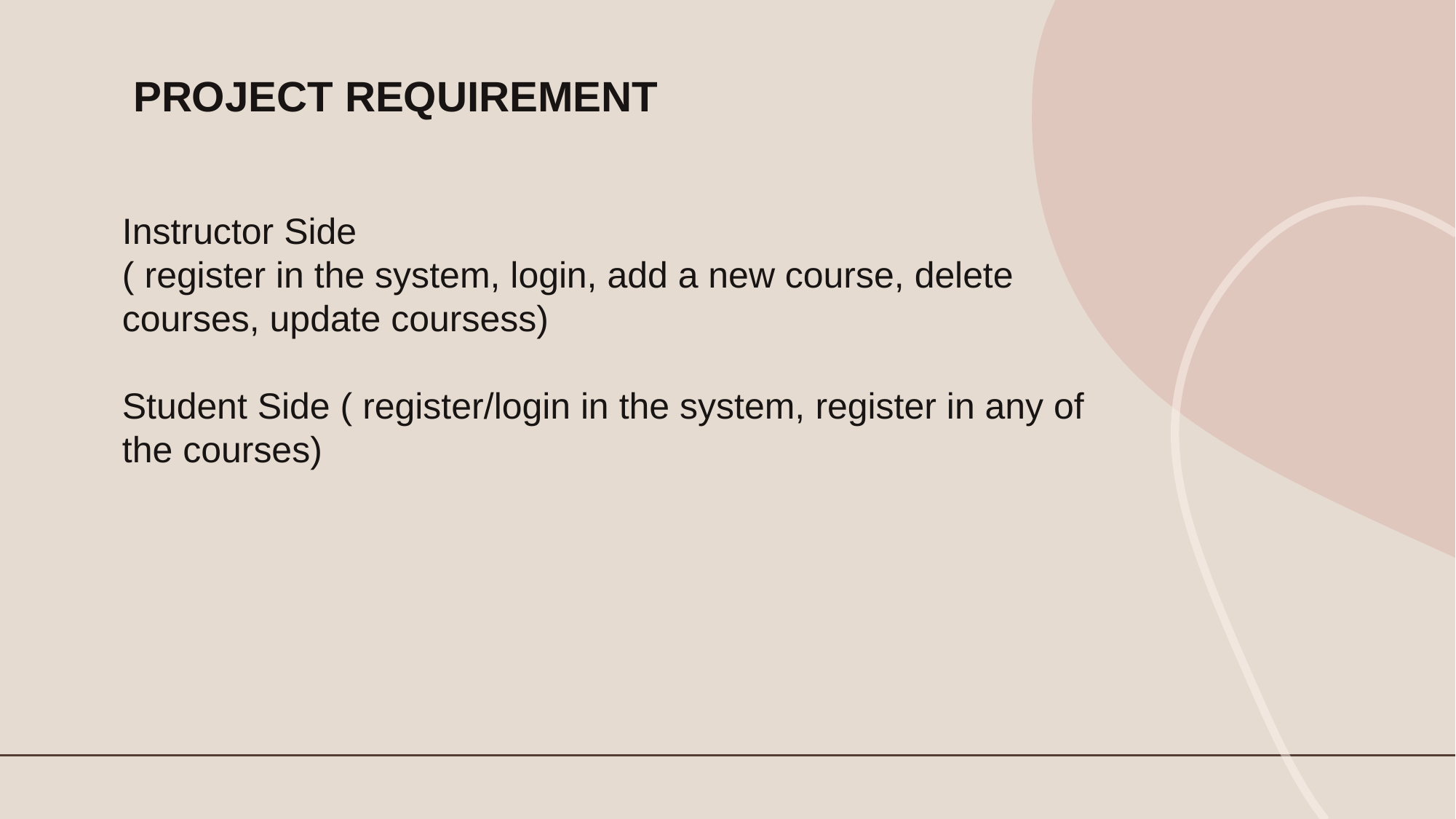

PROJECT REQUIREMENT
Instructor Side
( register in the system, login, add a new course, delete courses, update coursess)

Student Side ( register/login in the system, register in any of the courses)